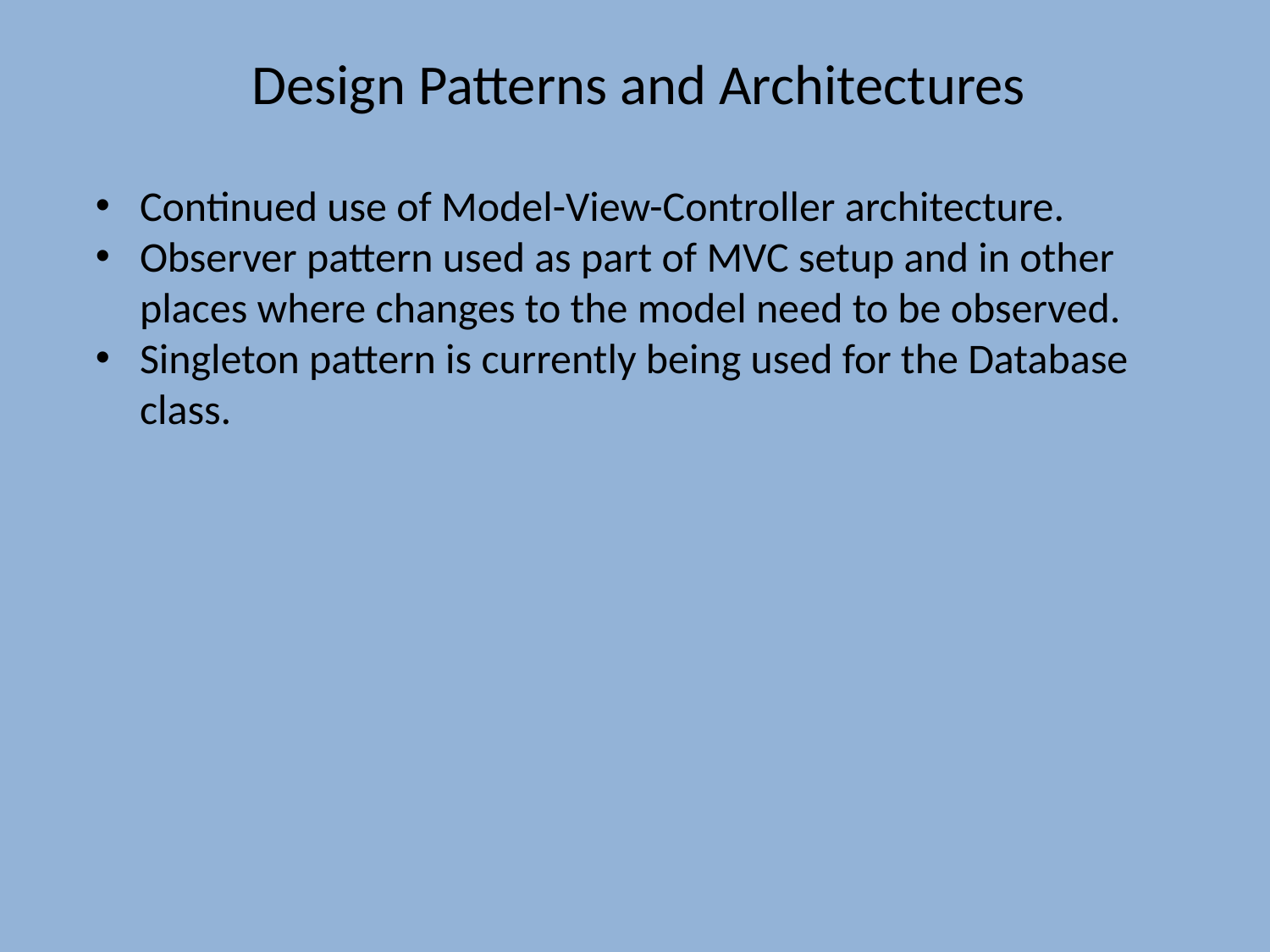

Design Patterns and Architectures
Continued use of Model-View-Controller architecture.
Observer pattern used as part of MVC setup and in other places where changes to the model need to be observed.
Singleton pattern is currently being used for the Database class.